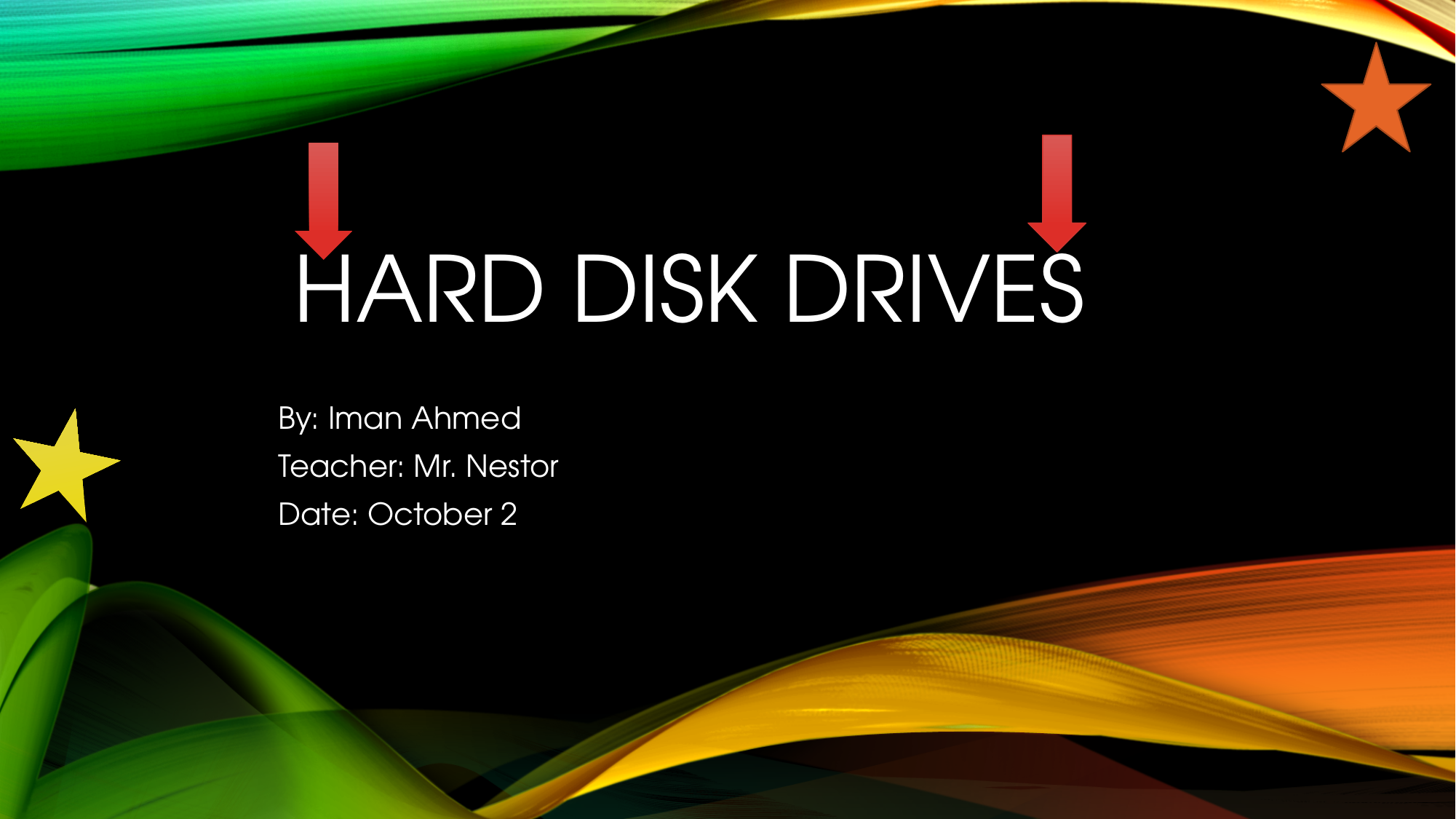

# Hard Disk Drives

By: Iman Ahmed
Teacher: Mr. Nestor
Date: October 2